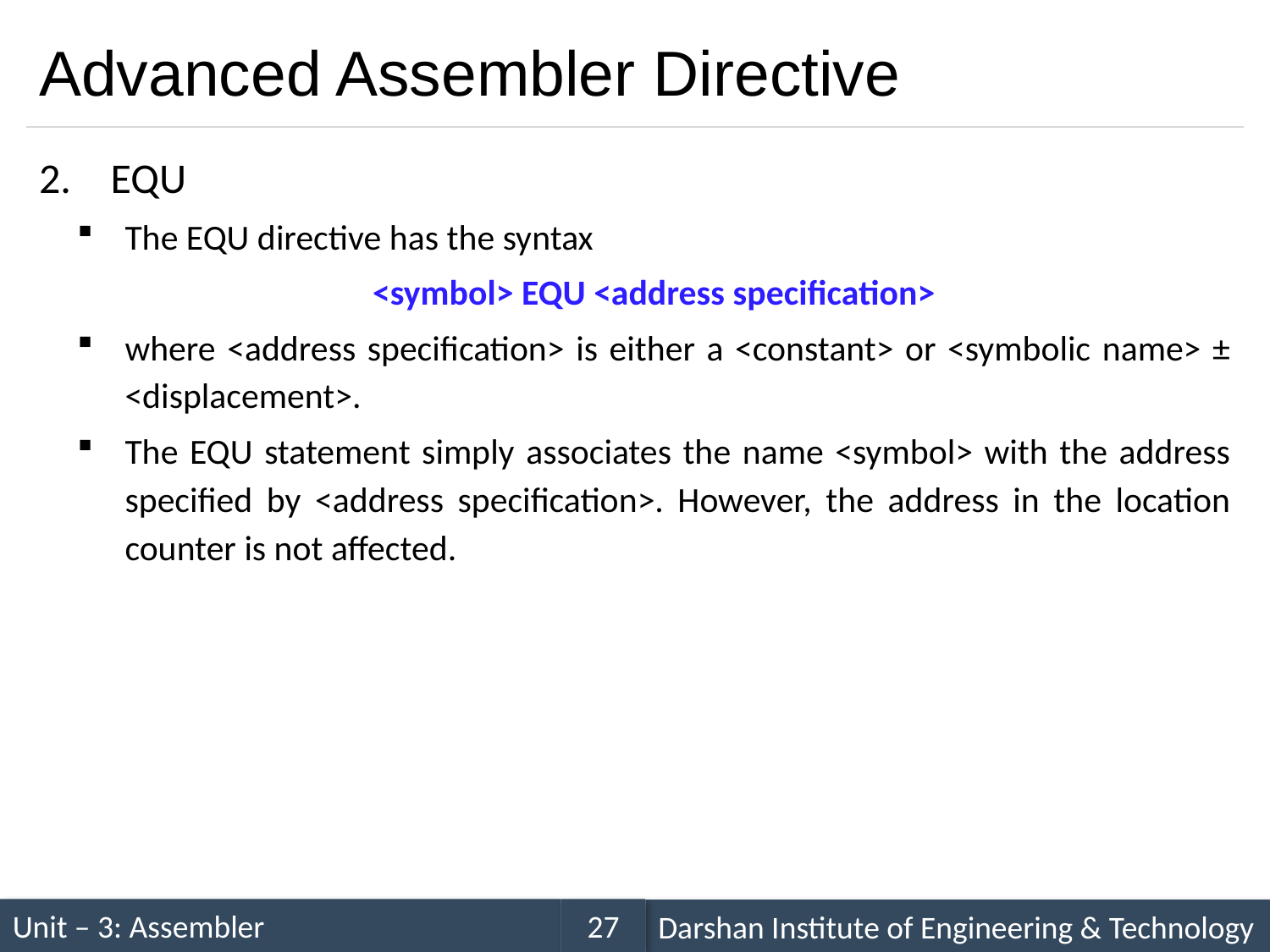

# Advanced Assembler Directive
EQU
The EQU directive has the syntax
<symbol> EQU <address specification>
where <address specification> is either a <constant> or <symbolic name> ± <displacement>.
The EQU statement simply associates the name <symbol> with the address specified by <address specification>. However, the address in the location counter is not affected.